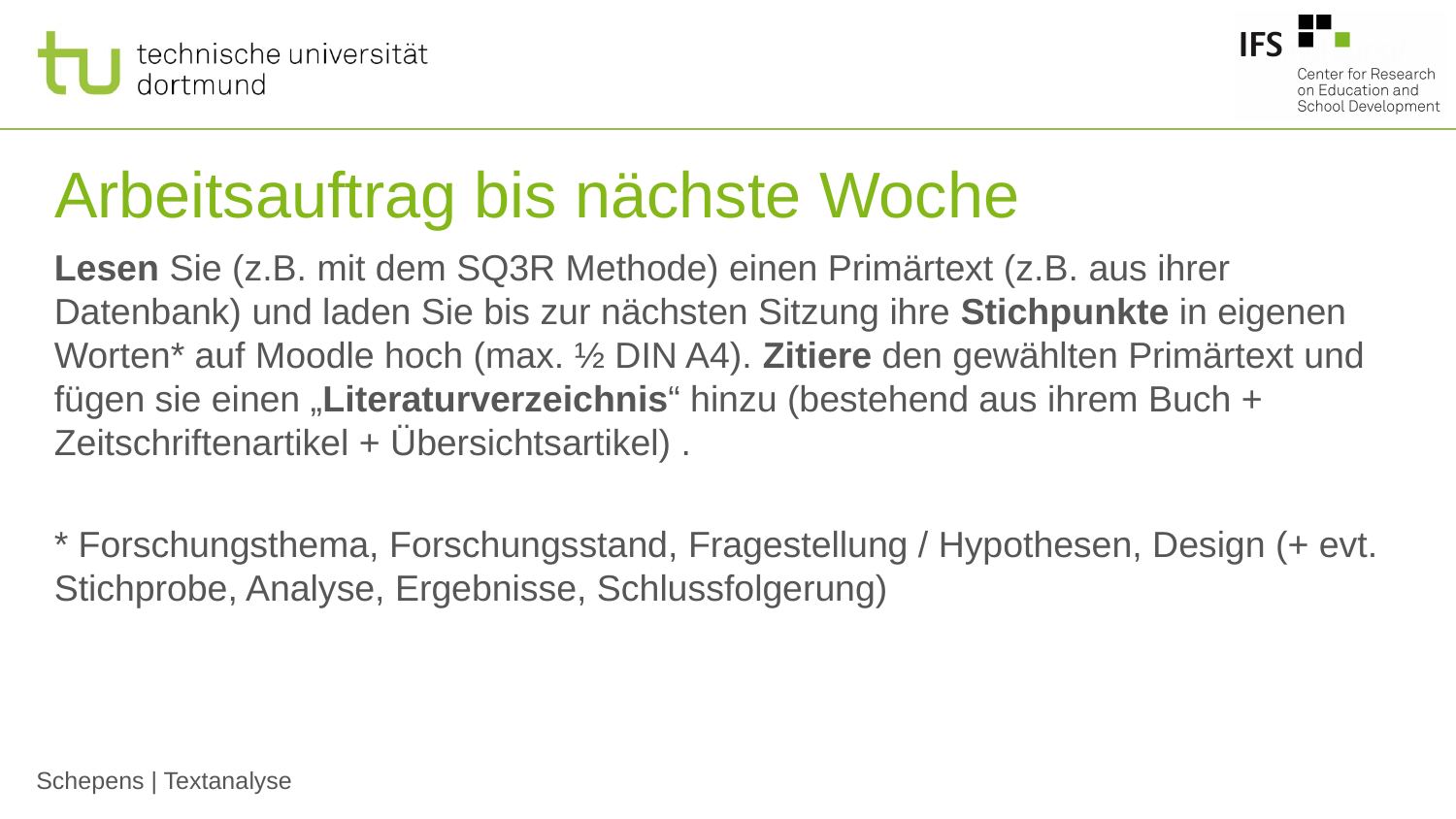

# Arbeitsauftrag bis nächste Woche
Lesen Sie (z.B. mit dem SQ3R Methode) einen Primärtext (z.B. aus ihrer Datenbank) und laden Sie bis zur nächsten Sitzung ihre Stichpunkte in eigenen Worten* auf Moodle hoch (max. ½ DIN A4). Zitiere den gewählten Primärtext und fügen sie einen „Literaturverzeichnis“ hinzu (bestehend aus ihrem Buch + Zeitschriftenartikel + Übersichtsartikel) .

* Forschungsthema, Forschungsstand, Fragestellung / Hypothesen, Design (+ evt. Stichprobe, Analyse, Ergebnisse, Schlussfolgerung)